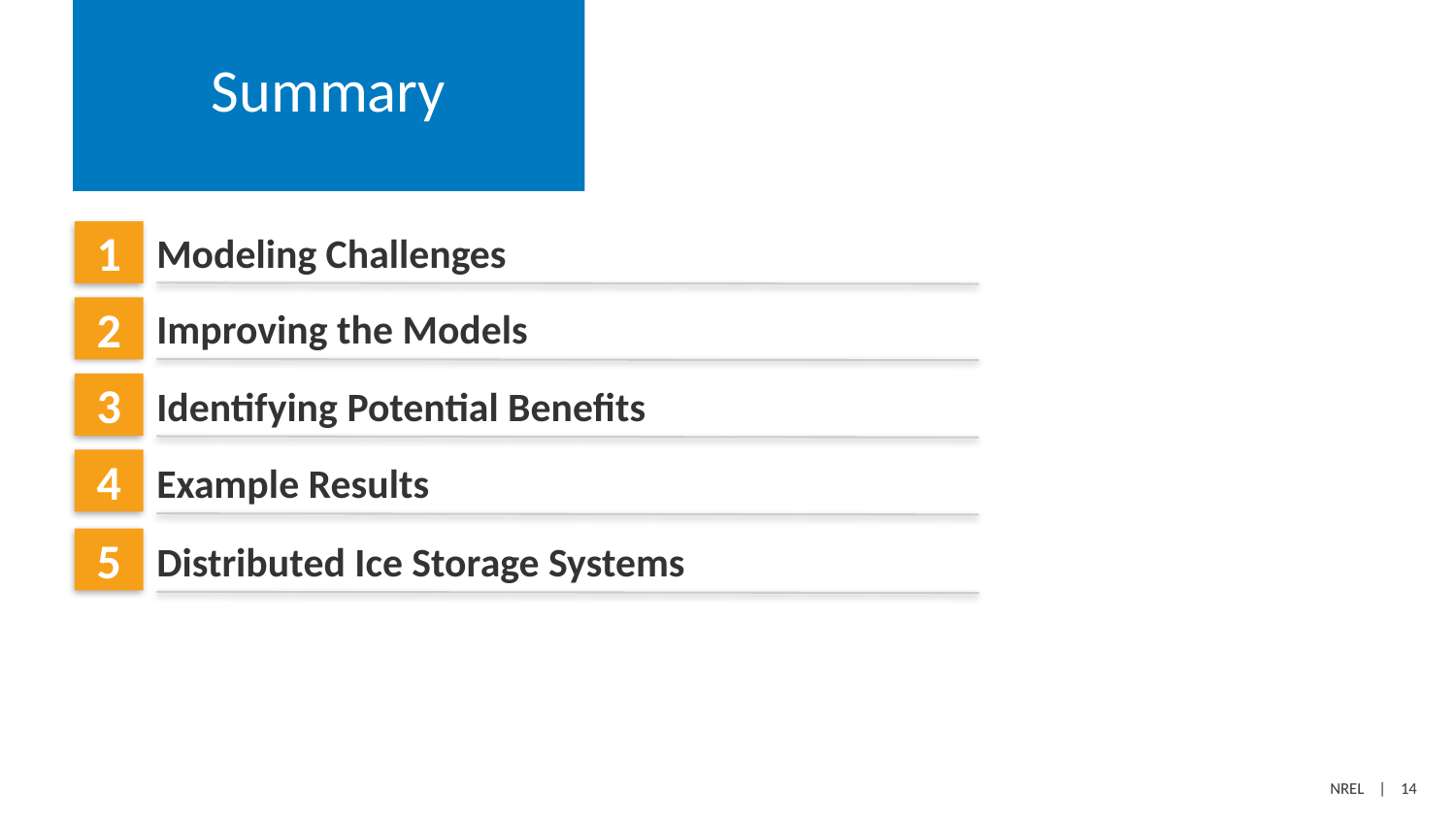

# Summary
Modeling Challenges
Improving the Models
Identifying Potential Benefits
Example Results
Distributed Ice Storage Systems